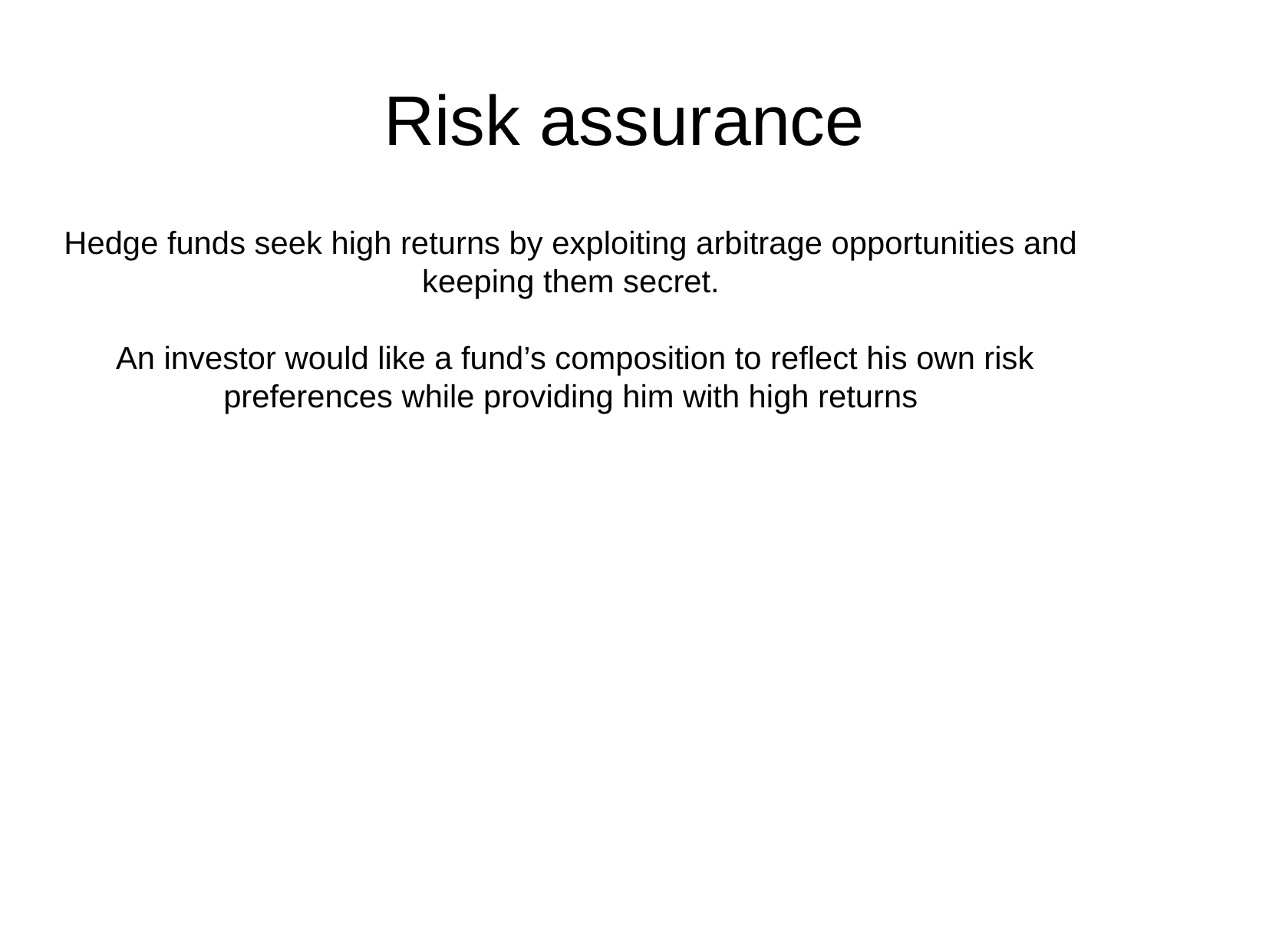

Risk assurance
Hedge funds seek high returns by exploiting arbitrage opportunities and keeping them secret.

 An investor would like a fund’s composition to reflect his own risk preferences while providing him with high returns